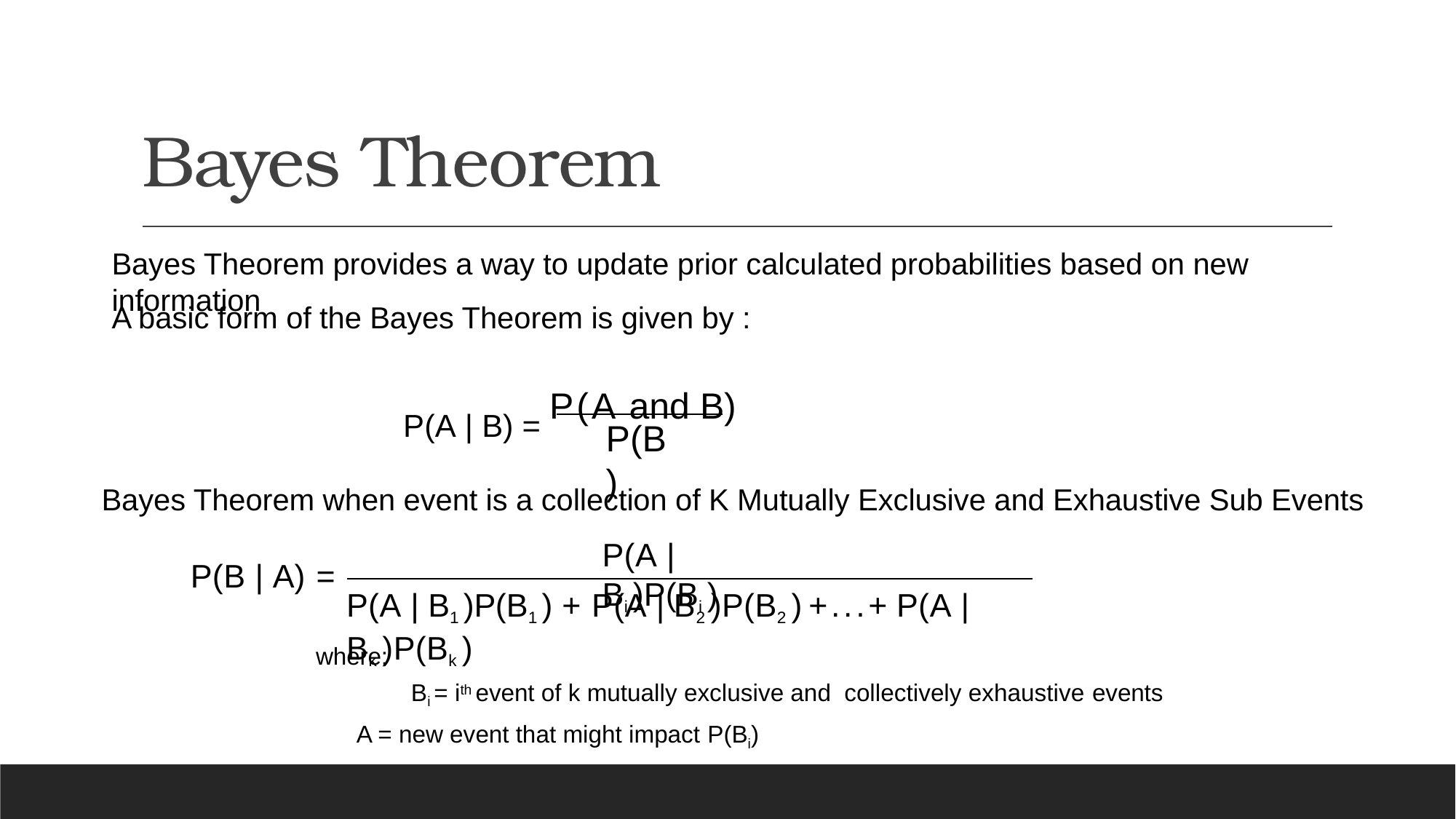

# Bayes Theorem
Bayes Theorem provides a way to update prior calculated probabilities based on new information
A basic form of the Bayes Theorem is given by :
P(A | B) = P(A and B)
P(B)

Bayes Theorem when event is a collection of K Mutually Exclusive and Exhaustive Sub Events
P(A | Bi )P(Bi )
P(B | A) =
P(A | B1 )P(B1 ) + P(A | B2 )P(B2 ) + . . . + P(A | Bk )P(Bk )

where:
Bi = ith event of k mutually exclusive and  collectively exhaustive events
A = new event that might impact P(Bi)